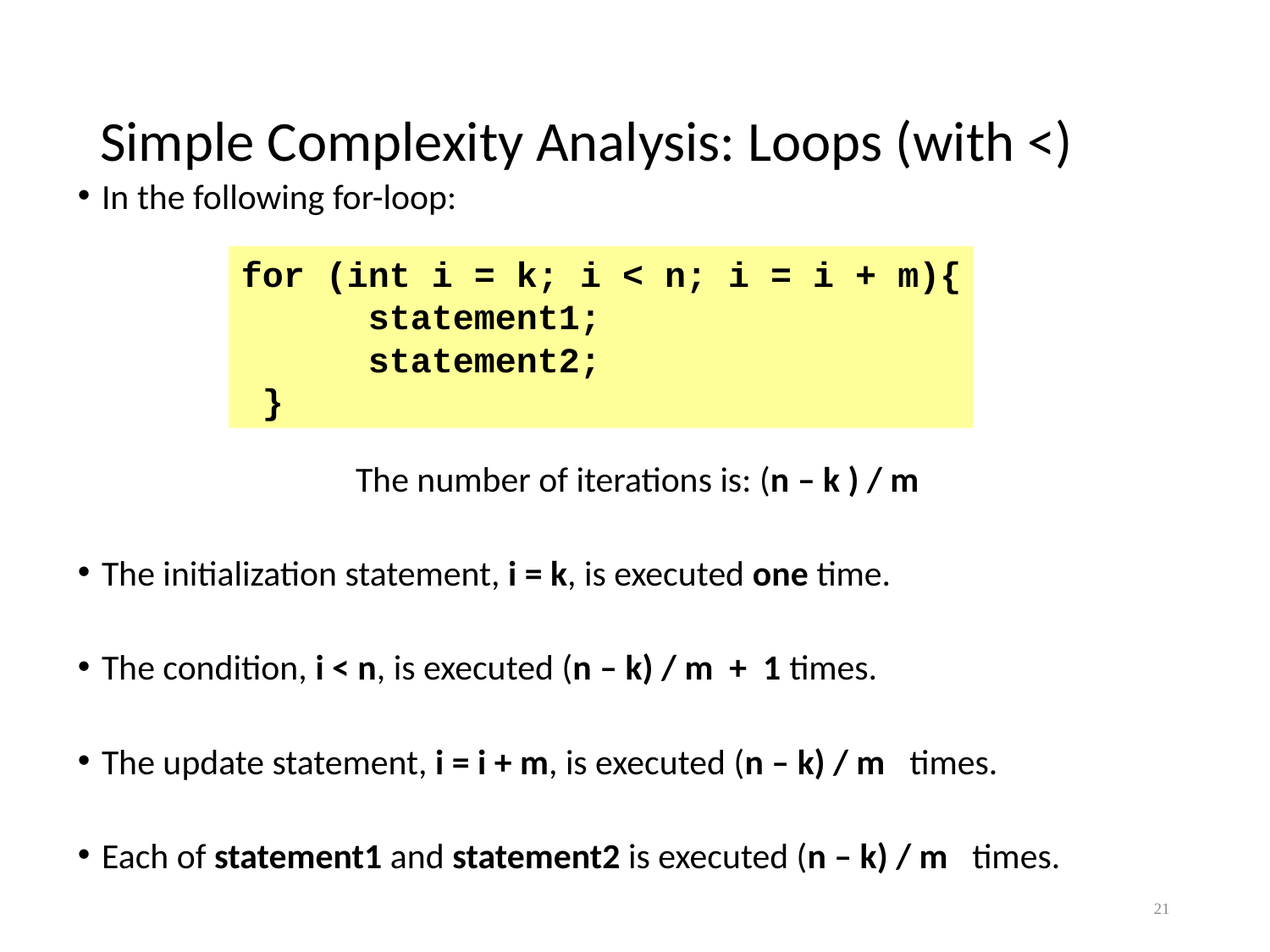

# Simple Complexity Analysis: Loops (with <)
In the following for-loop:

    		The number of iterations is: (n – k ) / m

The initialization statement, i = k, is executed one time.

The condition, i < n, is executed (n – k) / m  +  1 times.

The update statement, i = i + m, is executed (n – k) / m   times.

Each of statement1 and statement2 is executed (n – k) / m   times.
for (int i = k; i < n; i = i + m){
	statement1;
	statement2;
 }
21